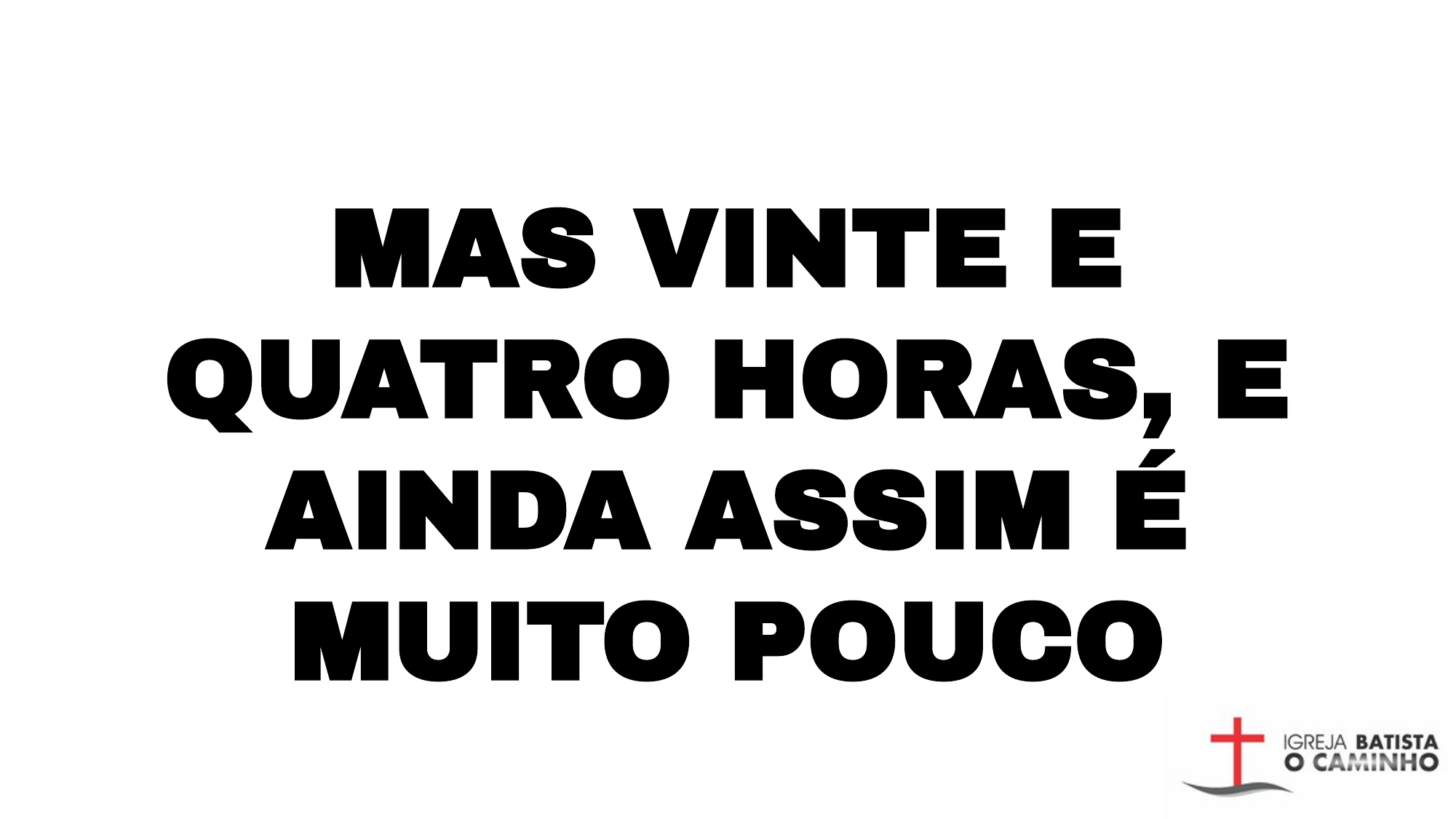

MAS VINTE E QUATRO HORAS, E AINDA ASSIM É MUITO POUCO